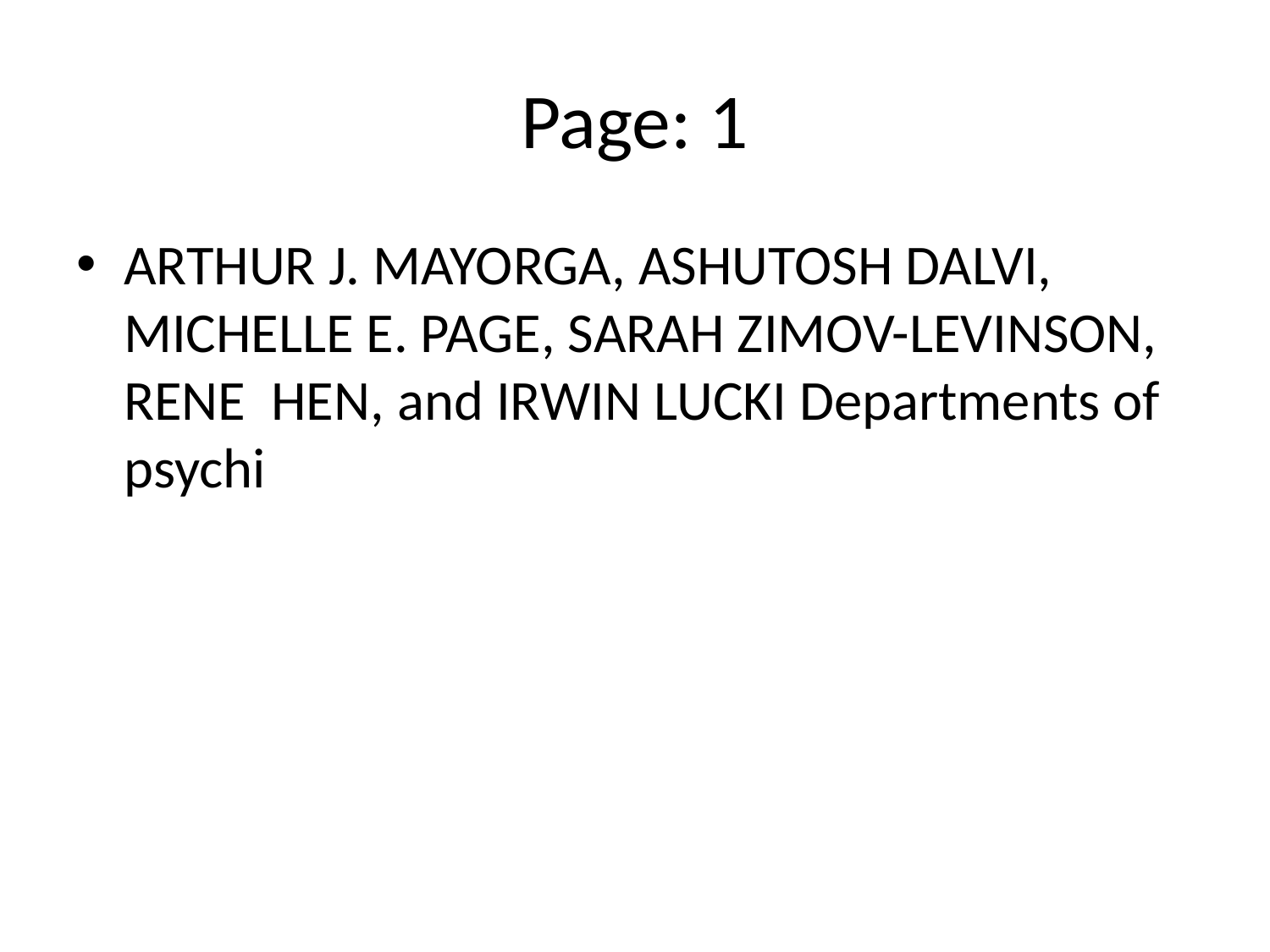

# Page: 1
ARTHUR J. MAYORGA, ASHUTOSH DALVI, MICHELLE E. PAGE, SARAH ZIMOV-LEVINSON, RENE  HEN, and IRWIN LUCKI Departments of psychi